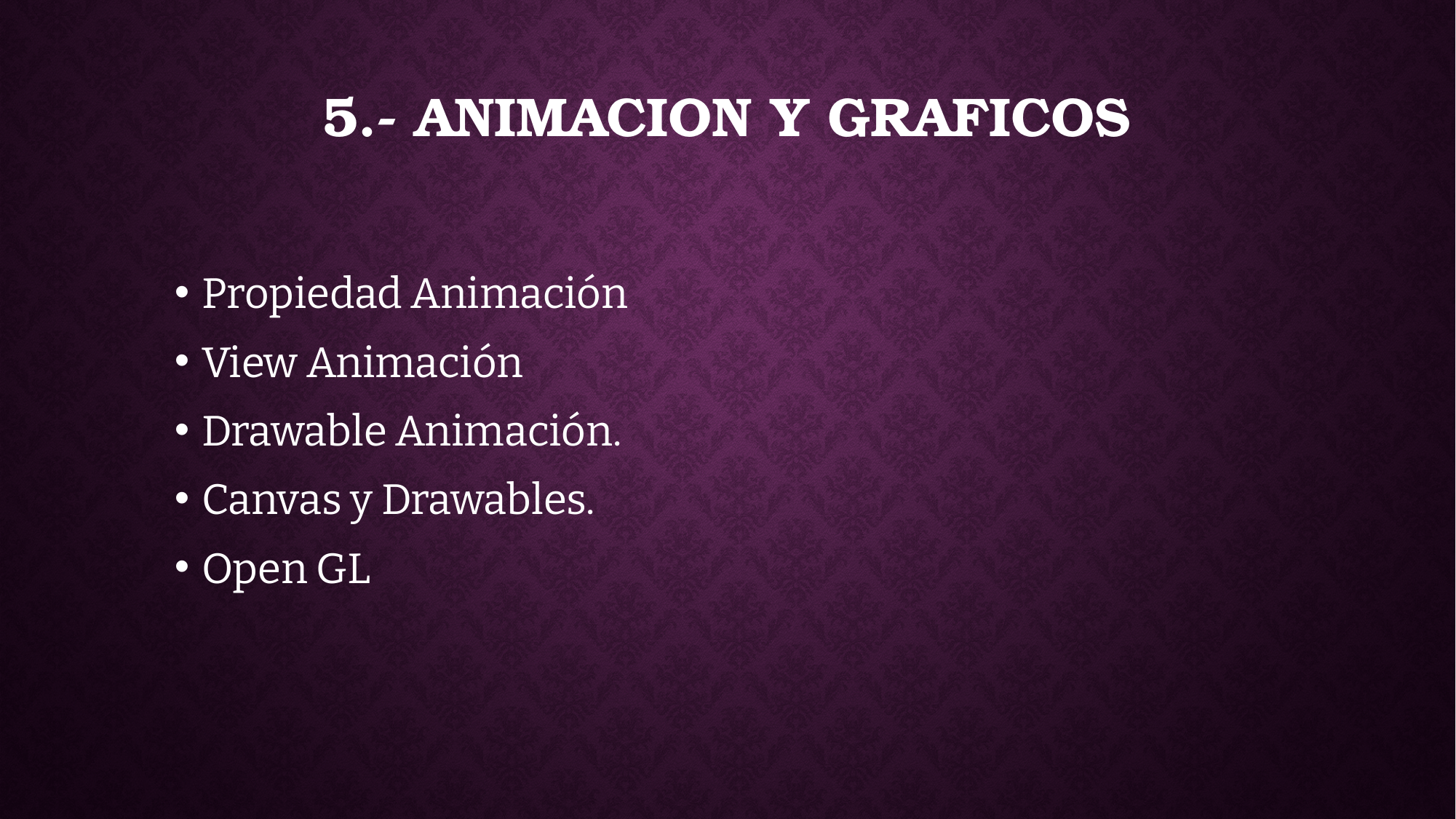

# 5.- Animacion y Graficos
Propiedad Animación
View Animación
Drawable Animación.
Canvas y Drawables.
Open GL